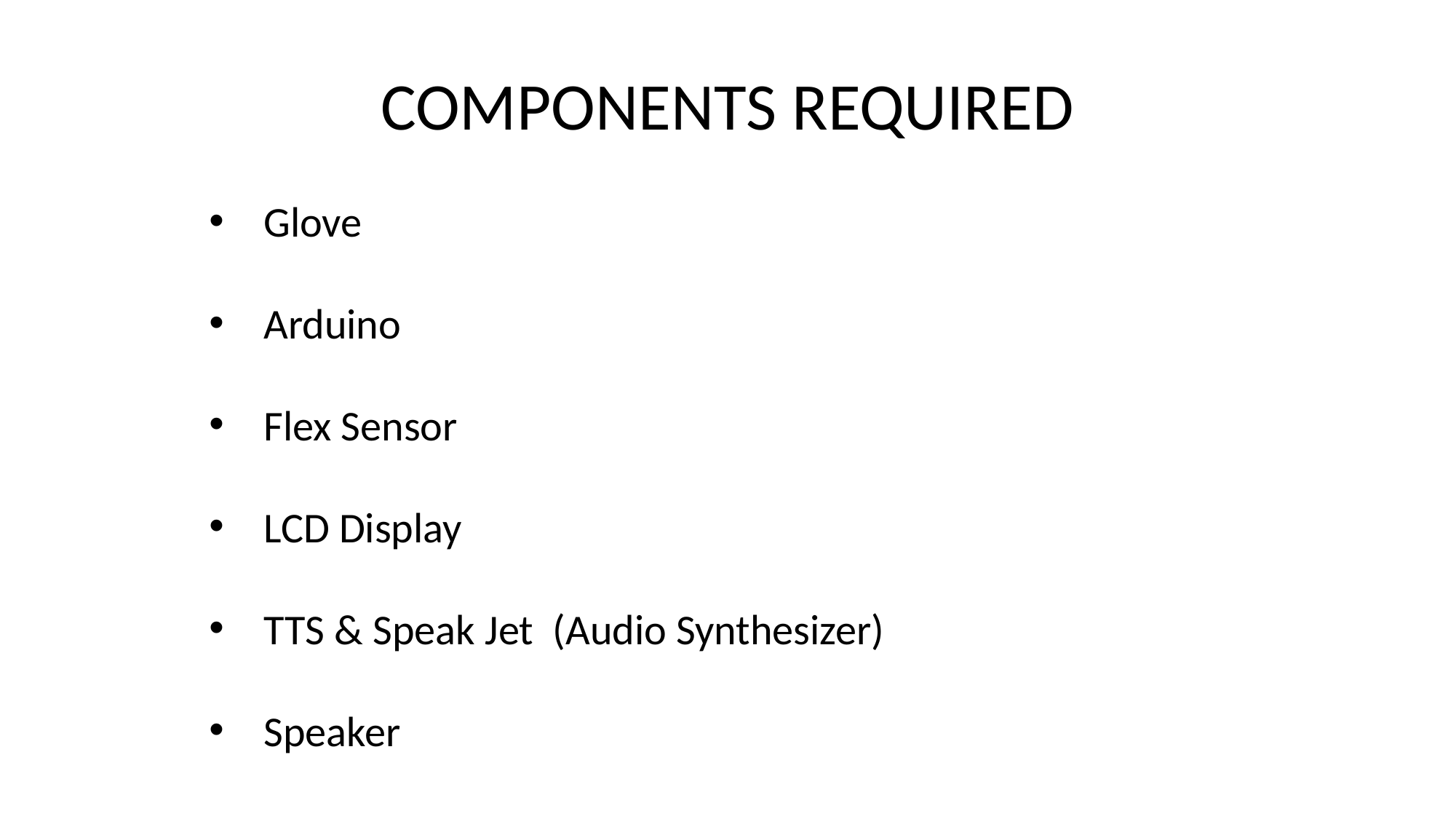

COMPONENTS REQUIRED
Glove
Arduino
Flex Sensor
LCD Display
TTS & Speak Jet  (Audio Synthesizer)
Speaker